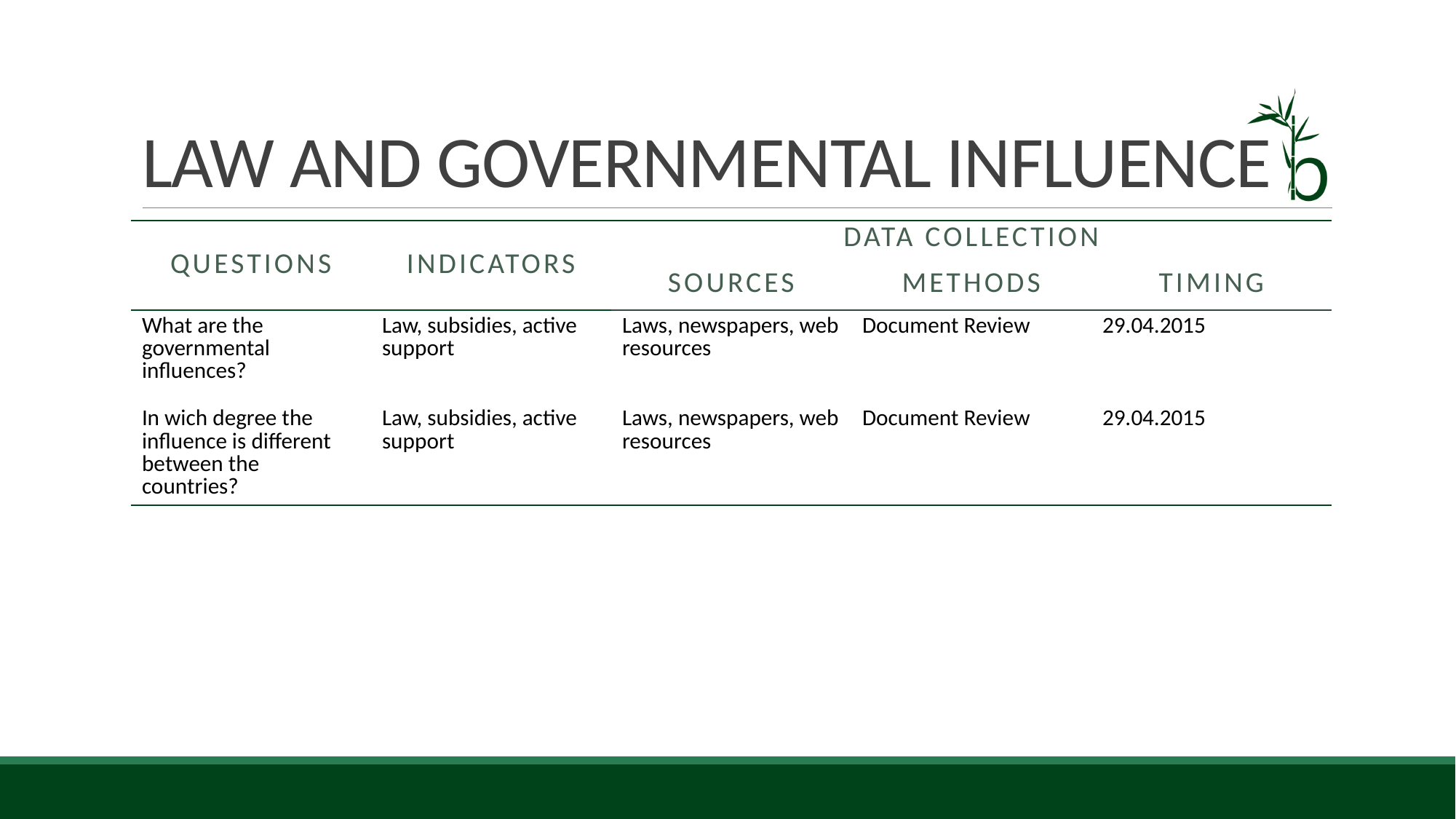

# LAW AND GOVERNMENTAL INFLUENCE
| Questions | Indicators | Data collection |  |  |
| --- | --- | --- | --- | --- |
|  |  | sources | methods | timing |
| What are the governmental influences? | Law, subsidies, active support | Laws, newspapers, web resources | Document Review | 29.04.2015 |
| In wich degree the influence is different between the countries? | Law, subsidies, active support | Laws, newspapers, web resources | Document Review | 29.04.2015 |